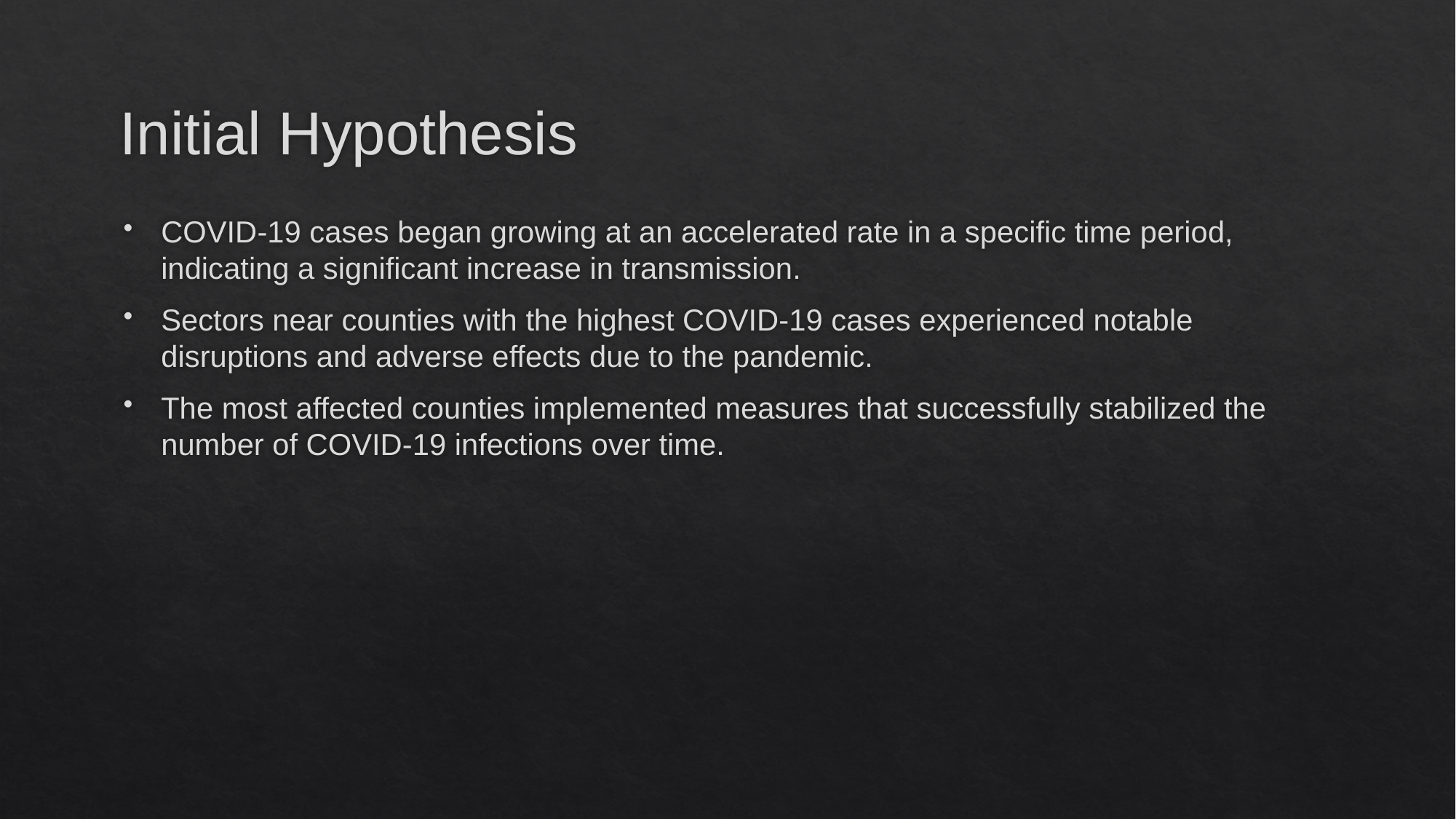

# Initial Hypothesis
COVID-19 cases began growing at an accelerated rate in a specific time period, indicating a significant increase in transmission.
Sectors near counties with the highest COVID-19 cases experienced notable disruptions and adverse effects due to the pandemic.
The most affected counties implemented measures that successfully stabilized the number of COVID-19 infections over time.